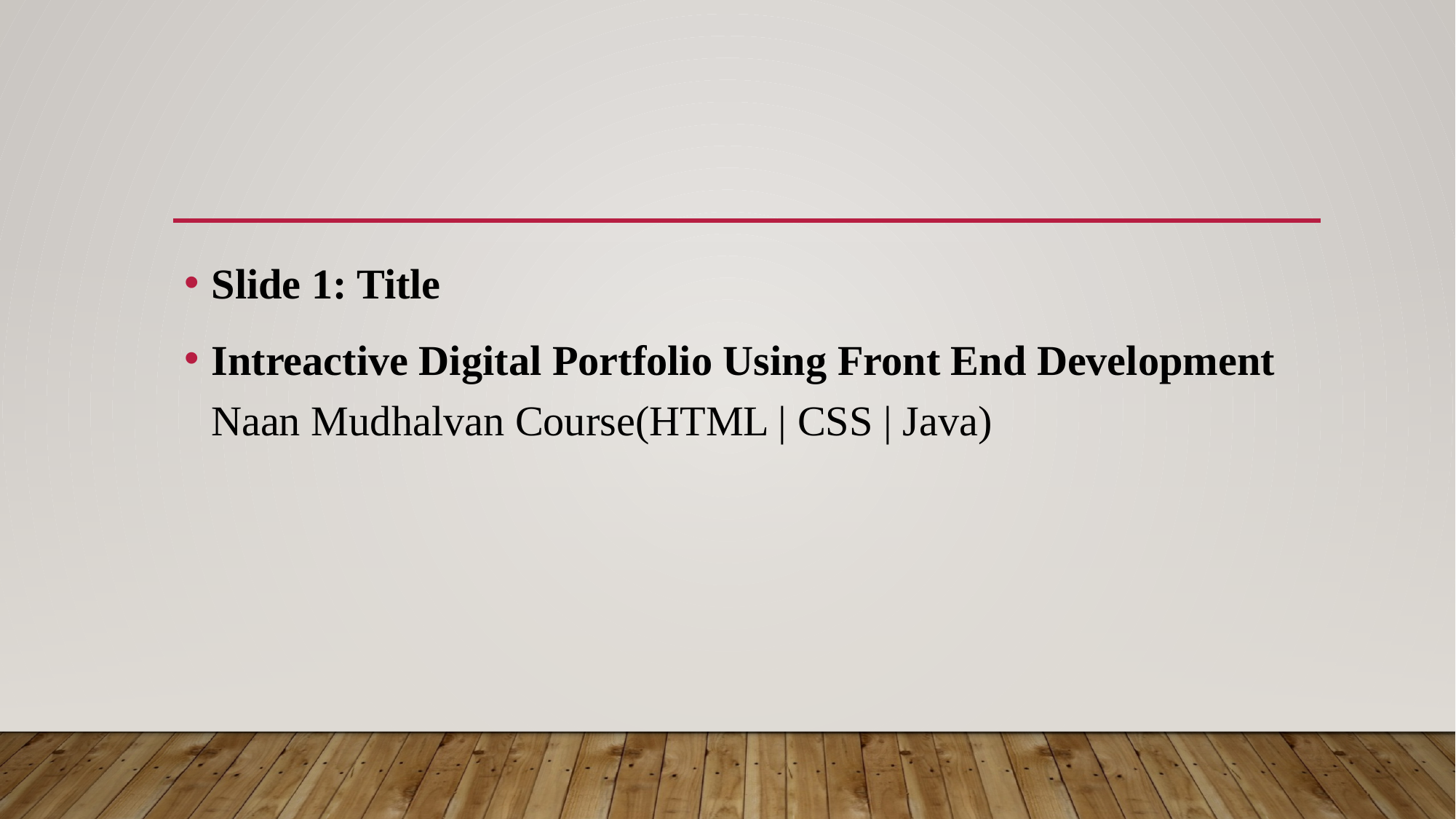

#
Slide 1: Title
Intreactive Digital Portfolio Using Front End Development Naan Mudhalvan Course(HTML | CSS | Java)